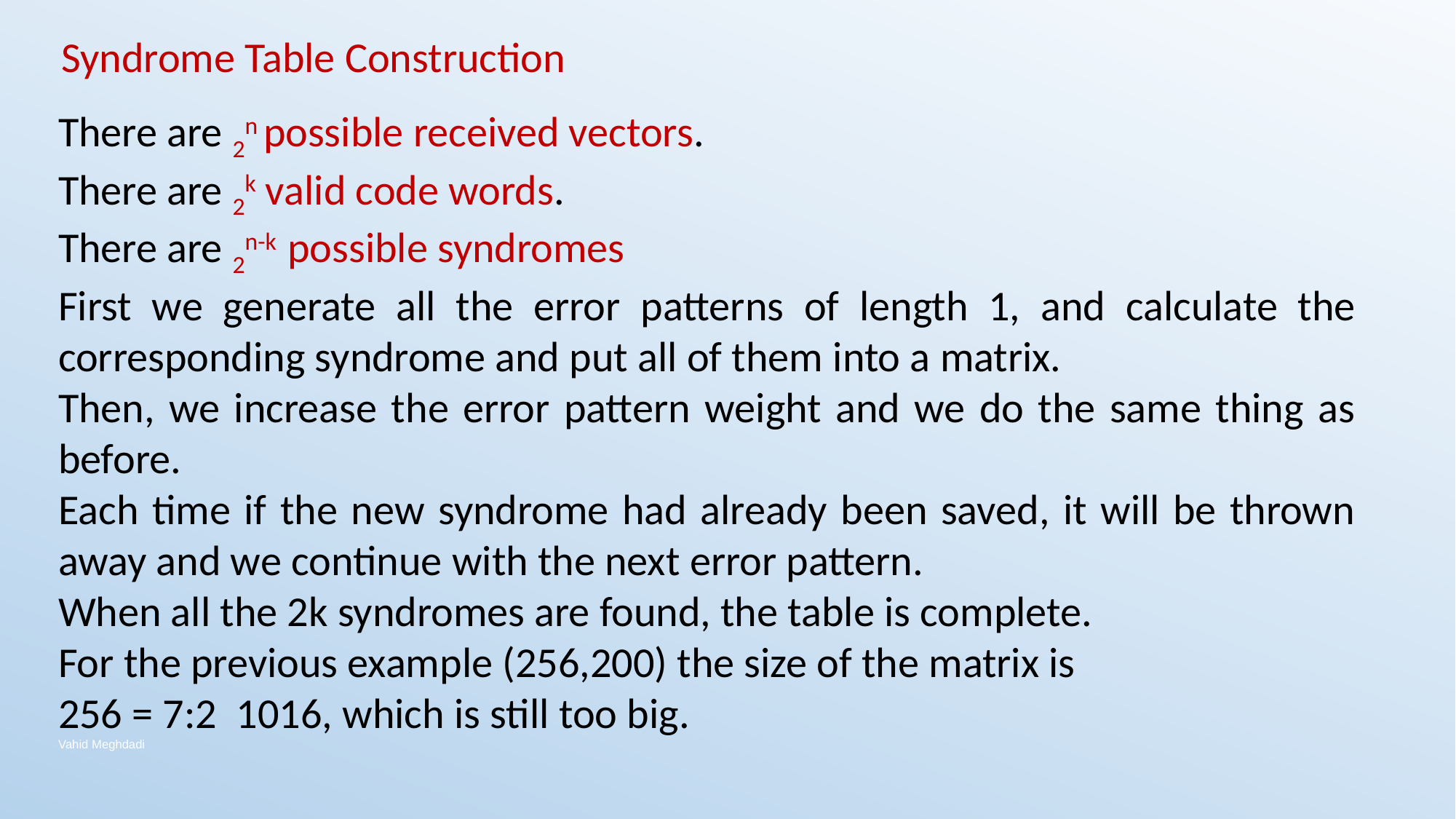

Syndrome Table Construction
There are 2n possible received vectors.
There are 2k valid code words.
There are 2n-k  possible syndromes
First we generate all the error patterns of length 1, and calculate the corresponding syndrome and put all of them into a matrix.
Then, we increase the error pattern weight and we do the same thing as before.
Each time if the new syndrome had already been saved, it will be thrown away and we continue with the next error pattern.
When all the 2k syndromes are found, the table is complete.
For the previous example (256,200) the size of the matrix is
256 = 7:2  1016, which is still too big.
Vahid Meghdadi